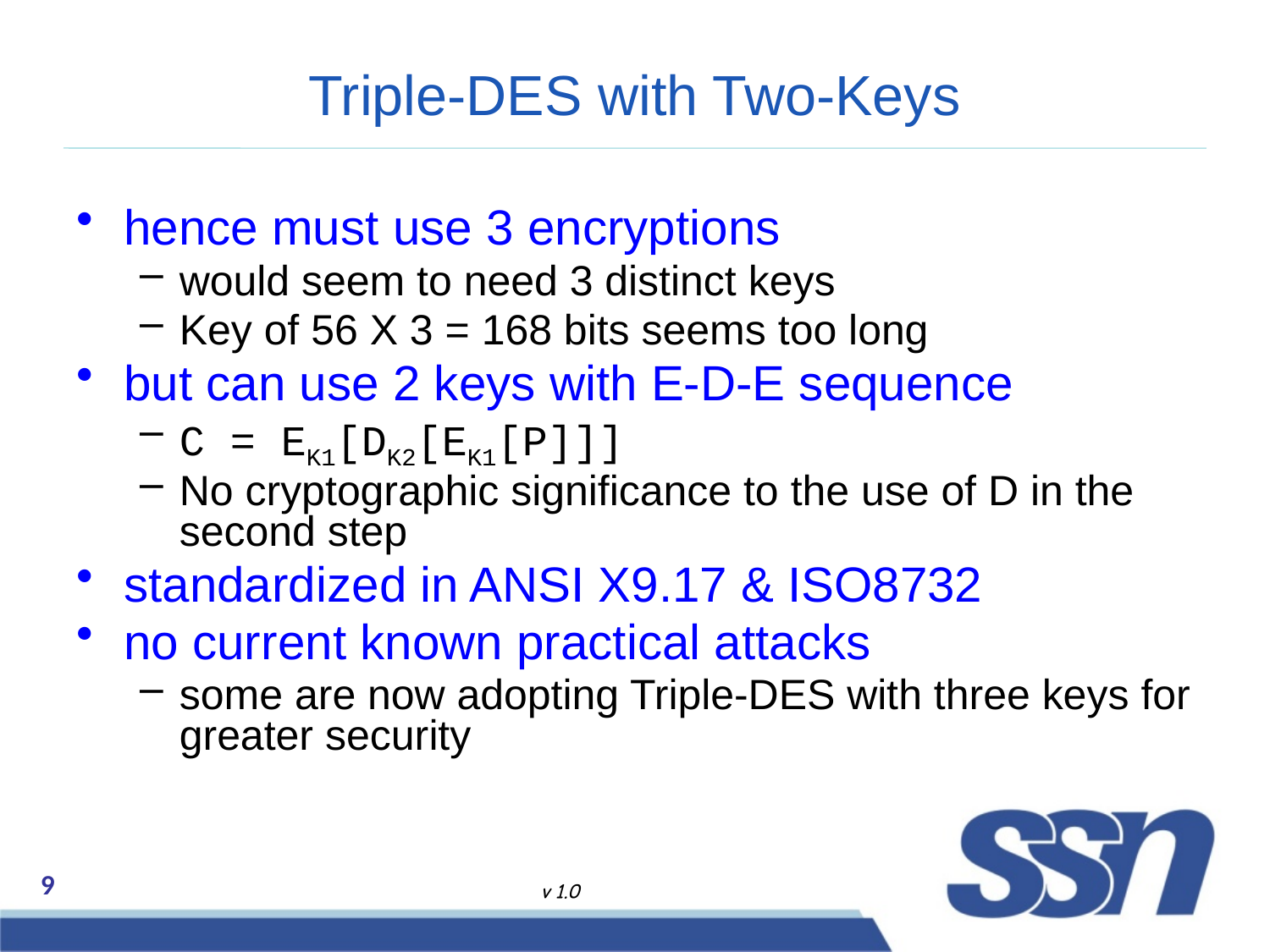

# Triple-DES with Two-Keys
hence must use 3 encryptions
would seem to need 3 distinct keys
Key of 56 X 3 = 168 bits seems too long
but can use 2 keys with E-D-E sequence
C = EK1[DK2[EK1[P]]]
No cryptographic significance to the use of D in the second step
standardized in ANSI X9.17 & ISO8732
no current known practical attacks
some are now adopting Triple-DES with three keys for greater security